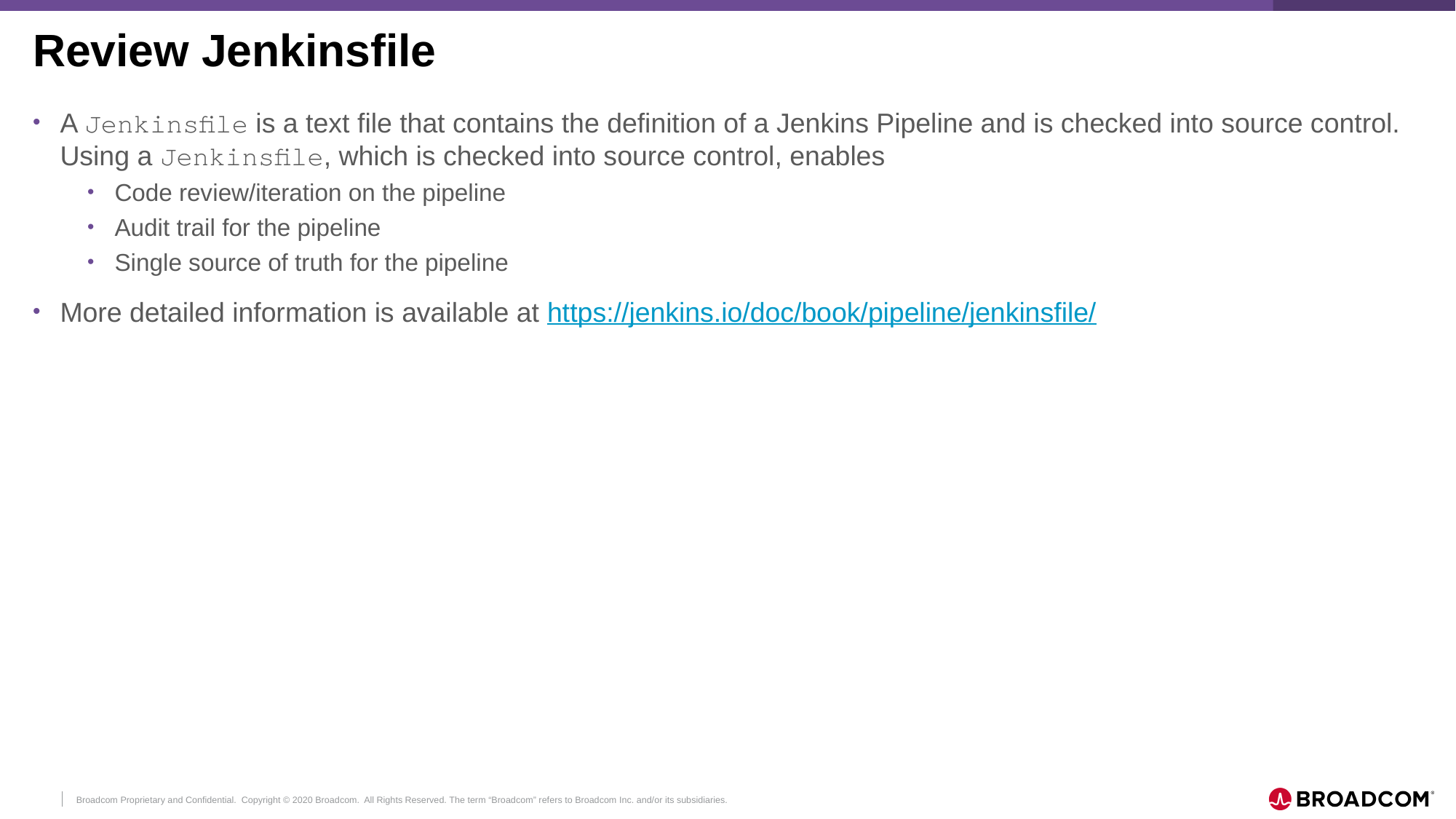

# Review Jenkinsfile
A Jenkinsfile is a text file that contains the definition of a Jenkins Pipeline and is checked into source control. Using a Jenkinsfile, which is checked into source control, enables
Code review/iteration on the pipeline
Audit trail for the pipeline
Single source of truth for the pipeline
More detailed information is available at https://jenkins.io/doc/book/pipeline/jenkinsfile/